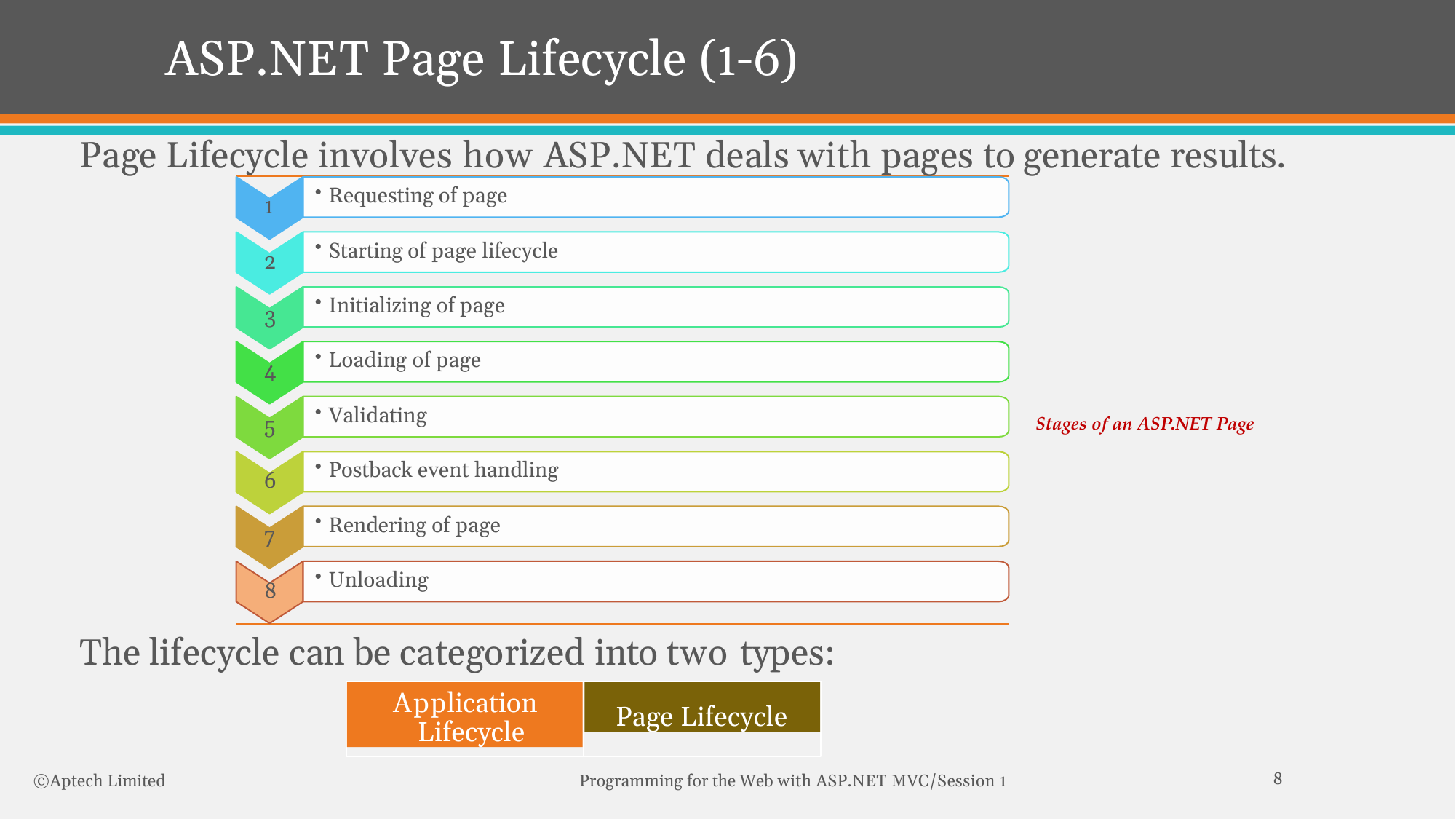

# ASP.NET Page Lifecycle (1-6)
Page Lifecycle involves how ASP.NET deals with pages to generate results.

Requesting of page
1

Starting of page lifecycle
2

Initializing of page
3

Loading of page
4

Validating
Stages of an ASP.NET Page
5

Postback event handling
6

Rendering of page
7

Unloading
8
The lifecycle can be categorized into two types:

Application  Lifecycle
Page Lifecycle
8
© Aptech Limited
Programming for the Web with ASP.NET MVC/Session 1